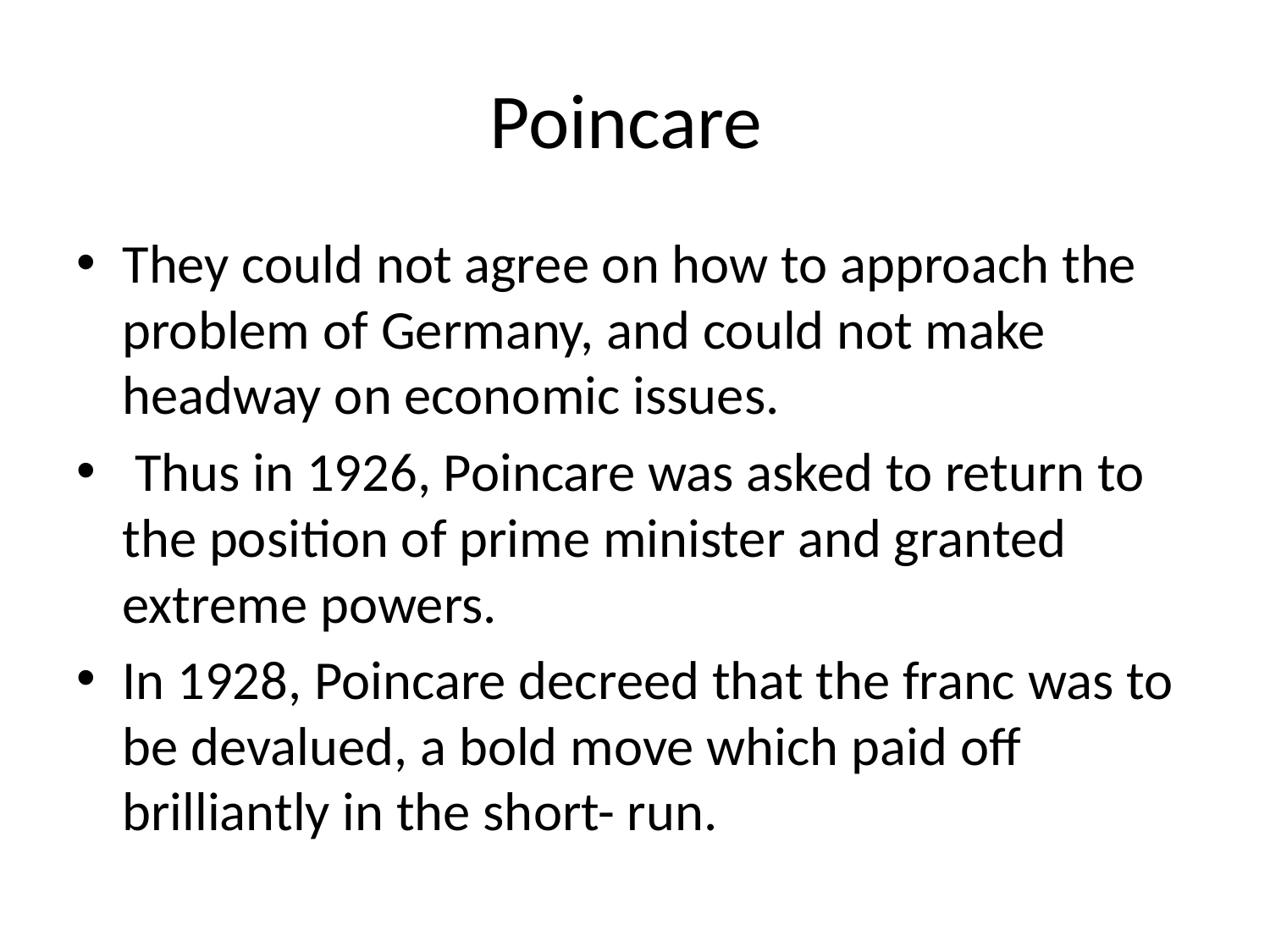

# Poincare
They could not agree on how to approach the problem of Germany, and could not make headway on economic issues.
 Thus in 1926, Poincare was asked to return to the position of prime minister and granted extreme powers.
In 1928, Poincare decreed that the franc was to be devalued, a bold move which paid off brilliantly in the short- run.